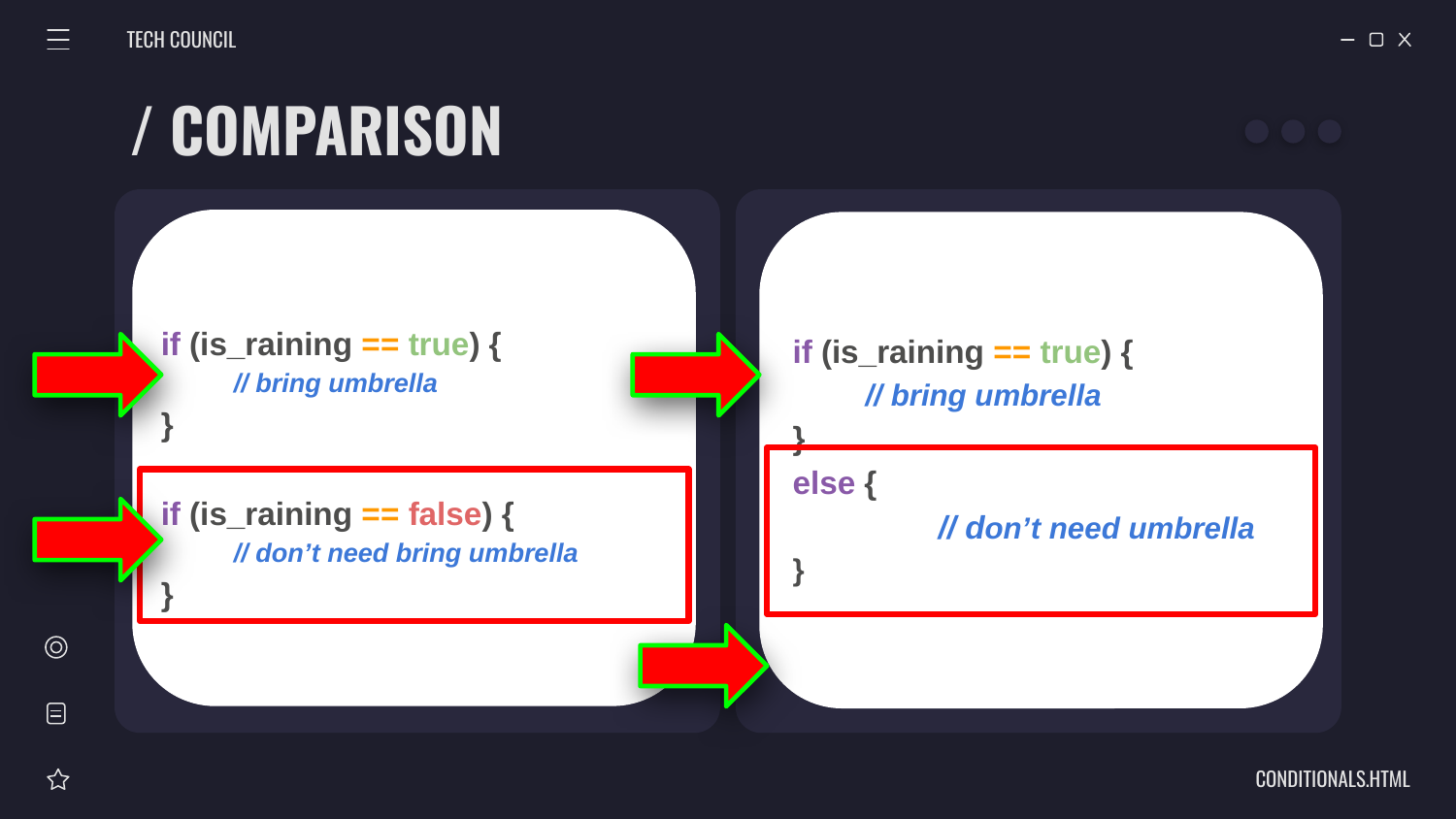

TECH COUNCIL

# / COMPARISON

if (is_raining == true) {
// bring umbrella
}

if (is_raining == false) {
// don’t need bring umbrella
}
if (is_raining == true) {
// bring umbrella
}
else {
	// don’t need umbrella
}

CONDITIONALS.HTML